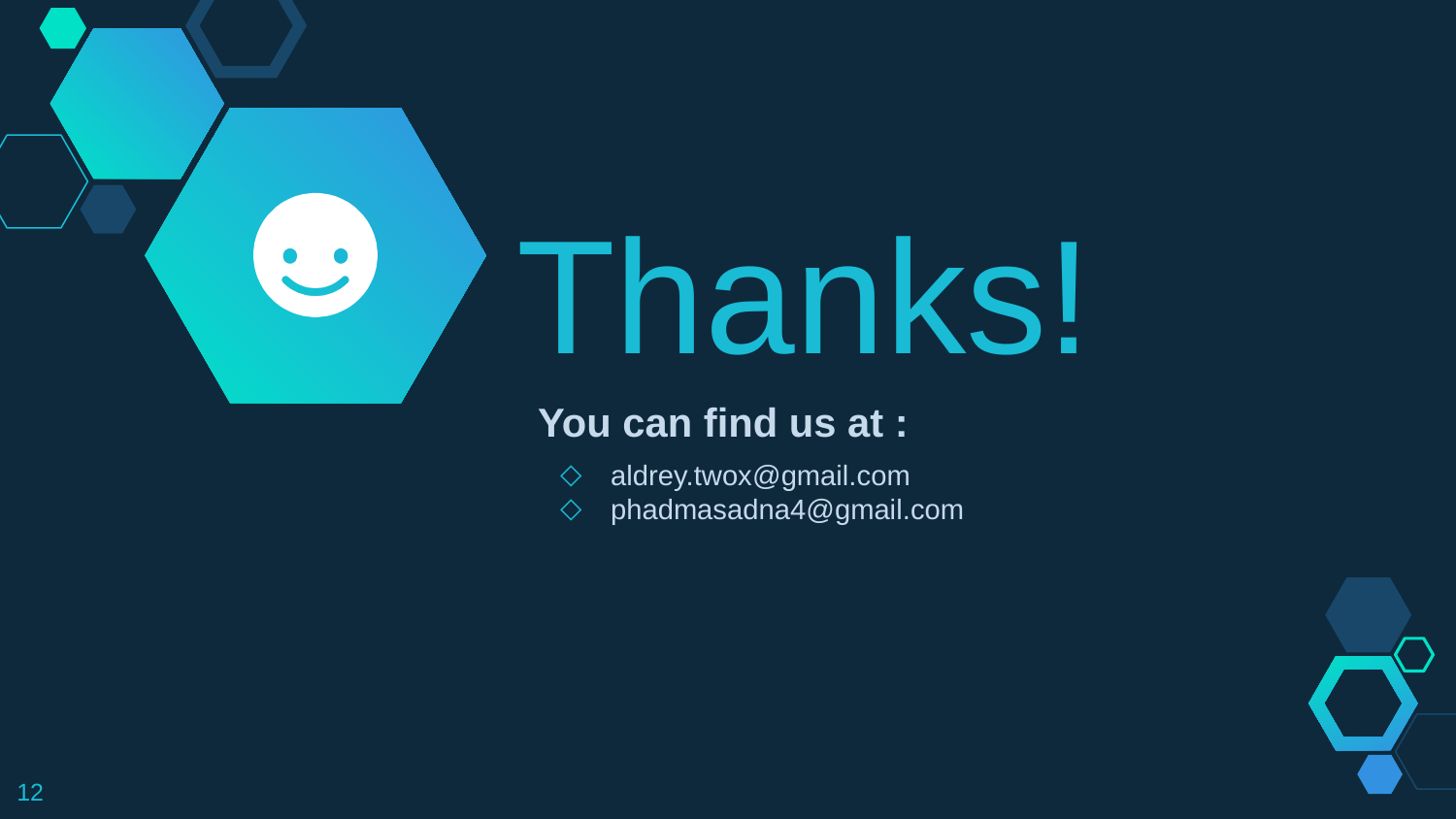

Thanks!
You can find us at :
aldrey.twox@gmail.com
phadmasadna4@gmail.com
12